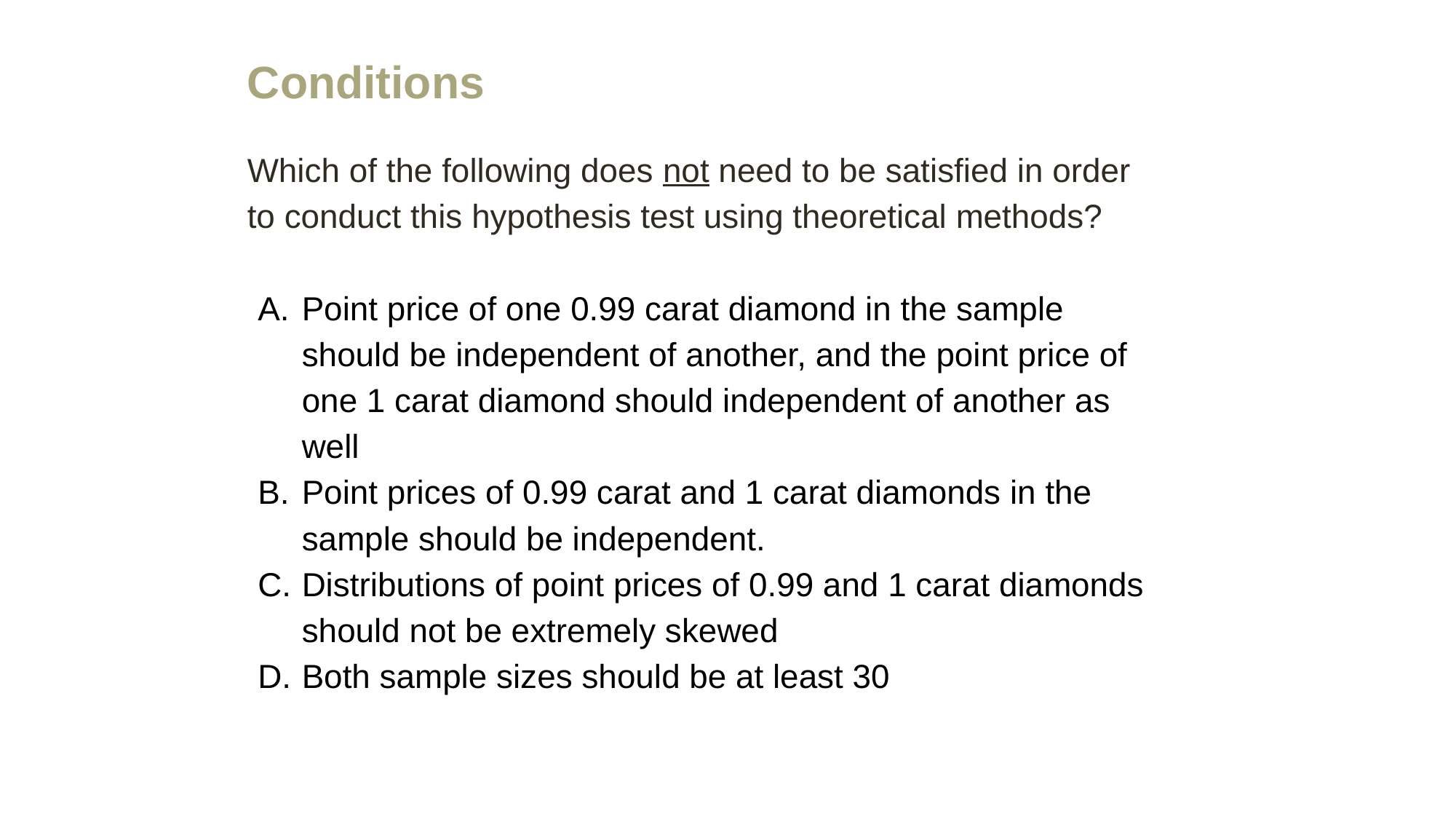

Conditions
Which of the following does not need to be satisfied in order to conduct this hypothesis test using theoretical methods?

Point price of one 0.99 carat diamond in the sample should be independent of another, and the point price of one 1 carat diamond should independent of another as well
Point prices of 0.99 carat and 1 carat diamonds in the sample should be independent.
Distributions of point prices of 0.99 and 1 carat diamonds should not be extremely skewed
Both sample sizes should be at least 30